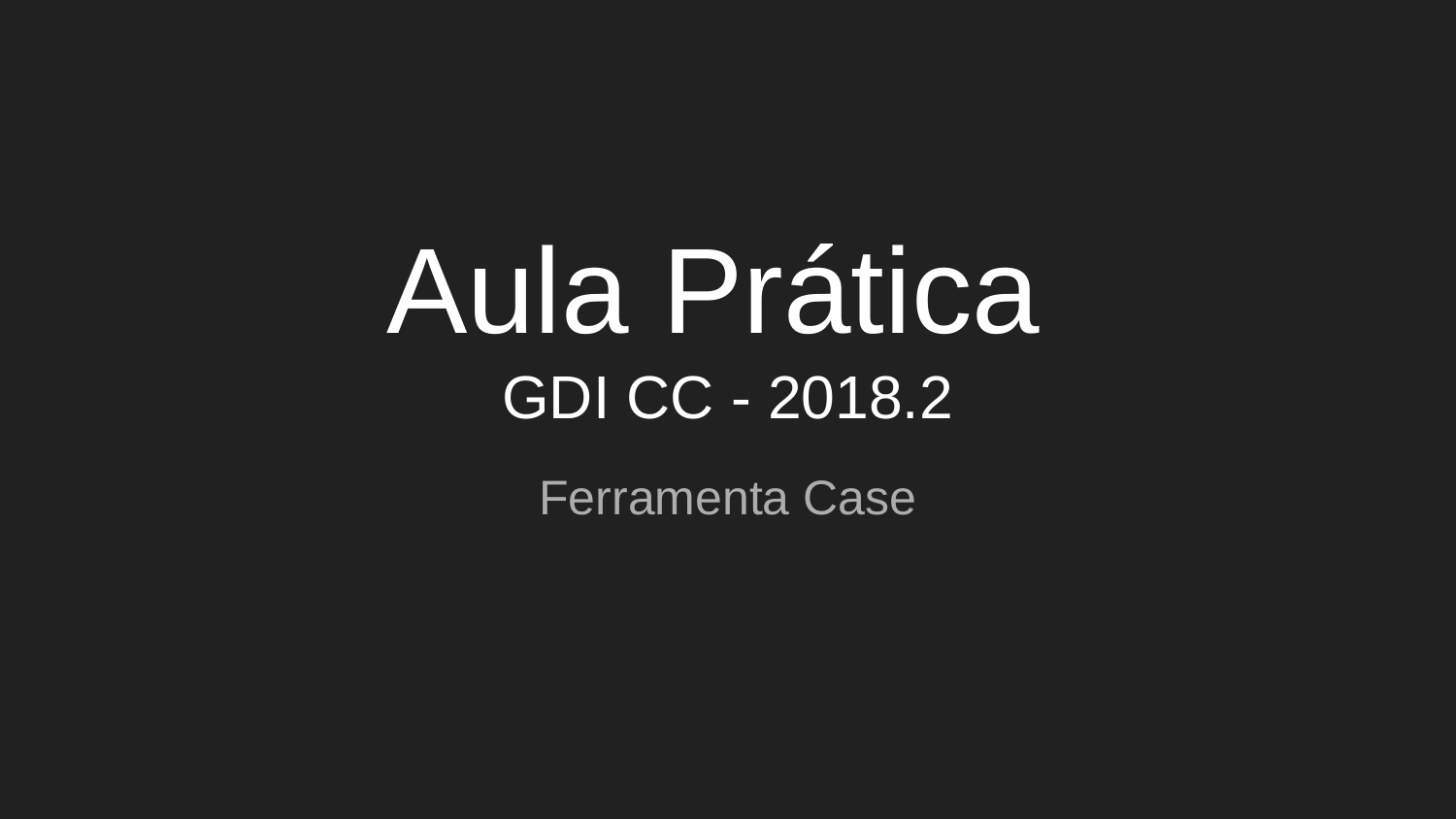

# Aula Prática
GDI CC - 2018.2
Ferramenta Case